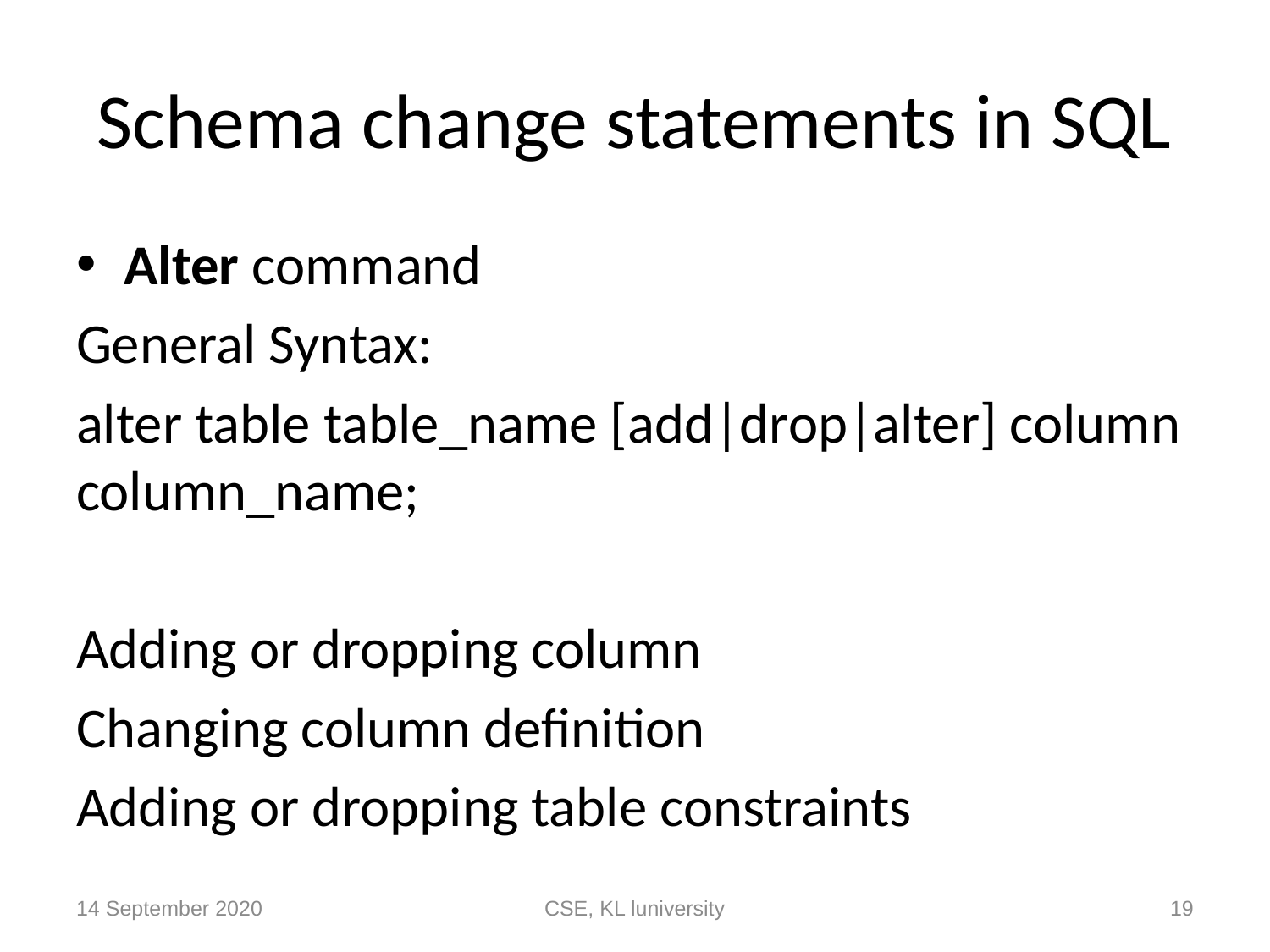

# Schema change statements in SQL
Alter command
General Syntax:
alter table table_name [add|drop|alter] column column_name;

Adding or dropping column
Changing column definition
Adding or dropping table constraints

14 September 2020
CSE, KL luniversity
19